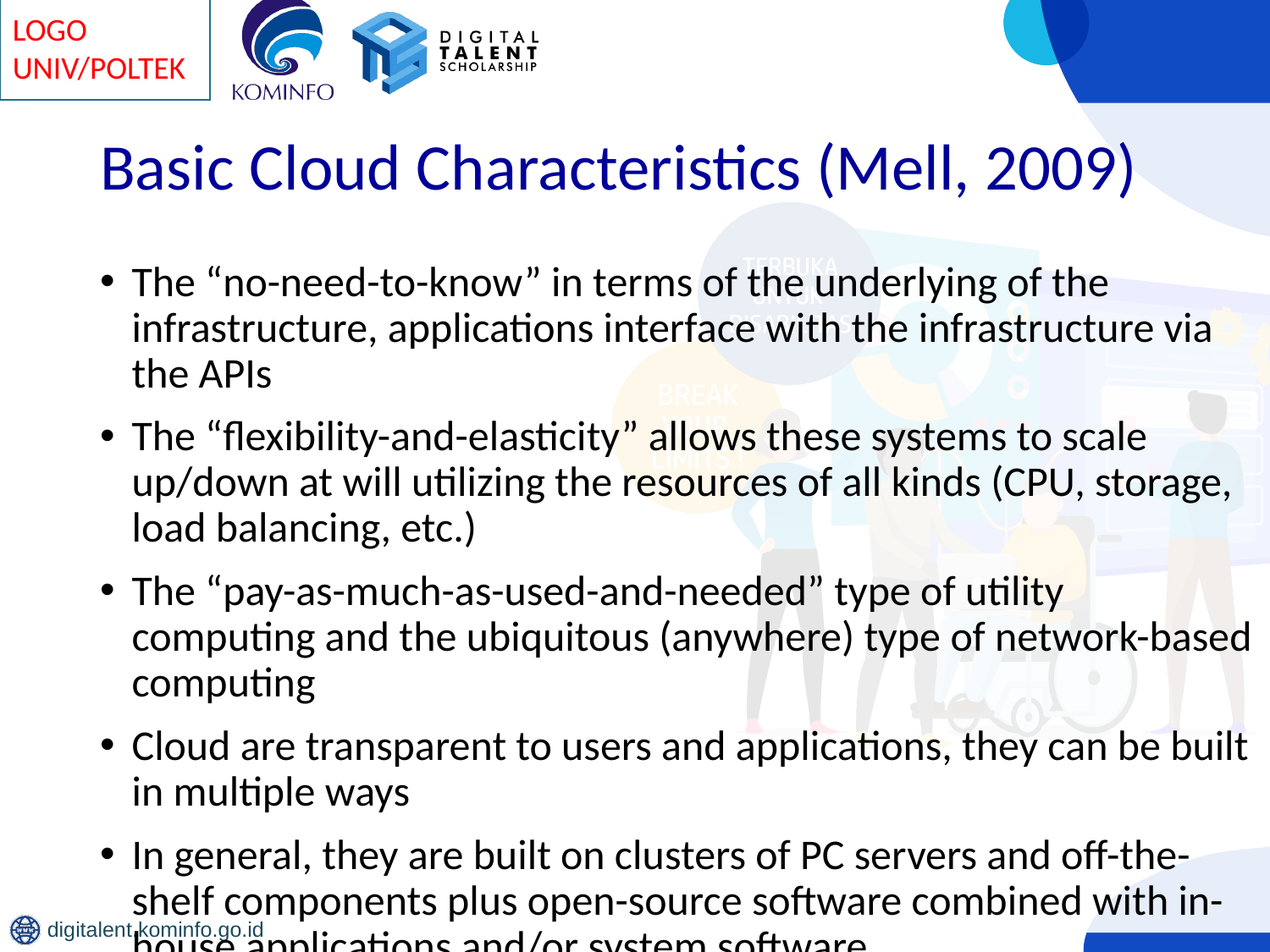

# Basic Cloud Characteristics (Mell, 2009)
The “no-need-to-know” in terms of the underlying of the infrastructure, applications interface with the infrastructure via the APIs
The “flexibility-and-elasticity” allows these systems to scale up/down at will utilizing the resources of all kinds (CPU, storage, load balancing, etc.)
The “pay-as-much-as-used-and-needed” type of utility computing and the ubiquitous (anywhere) type of network-based computing
Cloud are transparent to users and applications, they can be built in multiple ways
In general, they are built on clusters of PC servers and off-the-shelf components plus open-source software combined with in-house applications and/or system software